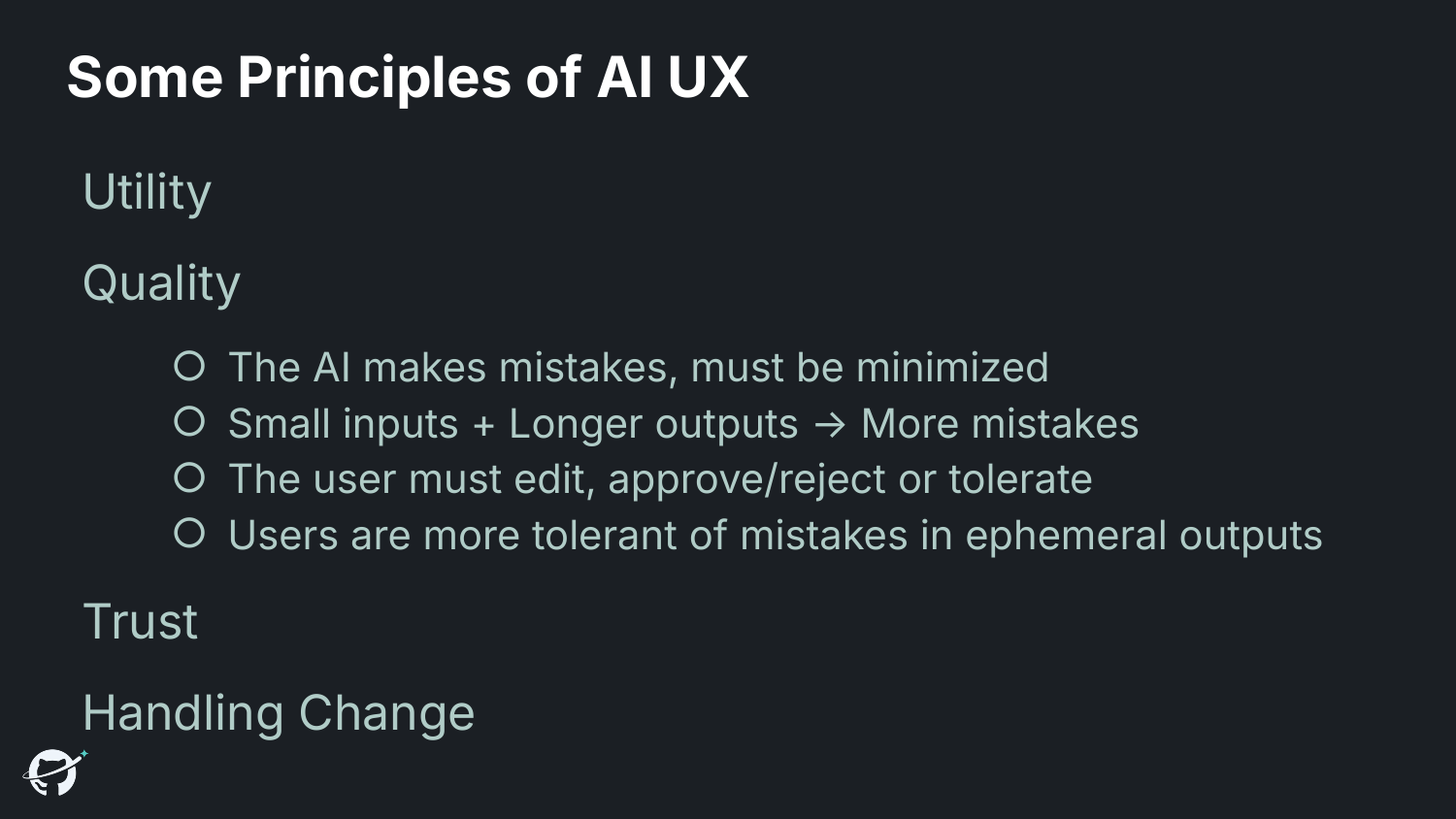

# Some Principles of AI UX

Utility
Quality
The AI makes mistakes, must be minimized
Small inputs + Longer outputs → More mistakes
The user must edit, approve/reject or tolerate
Users are more tolerant of mistakes in ephemeral outputs
Trust
Handling Change